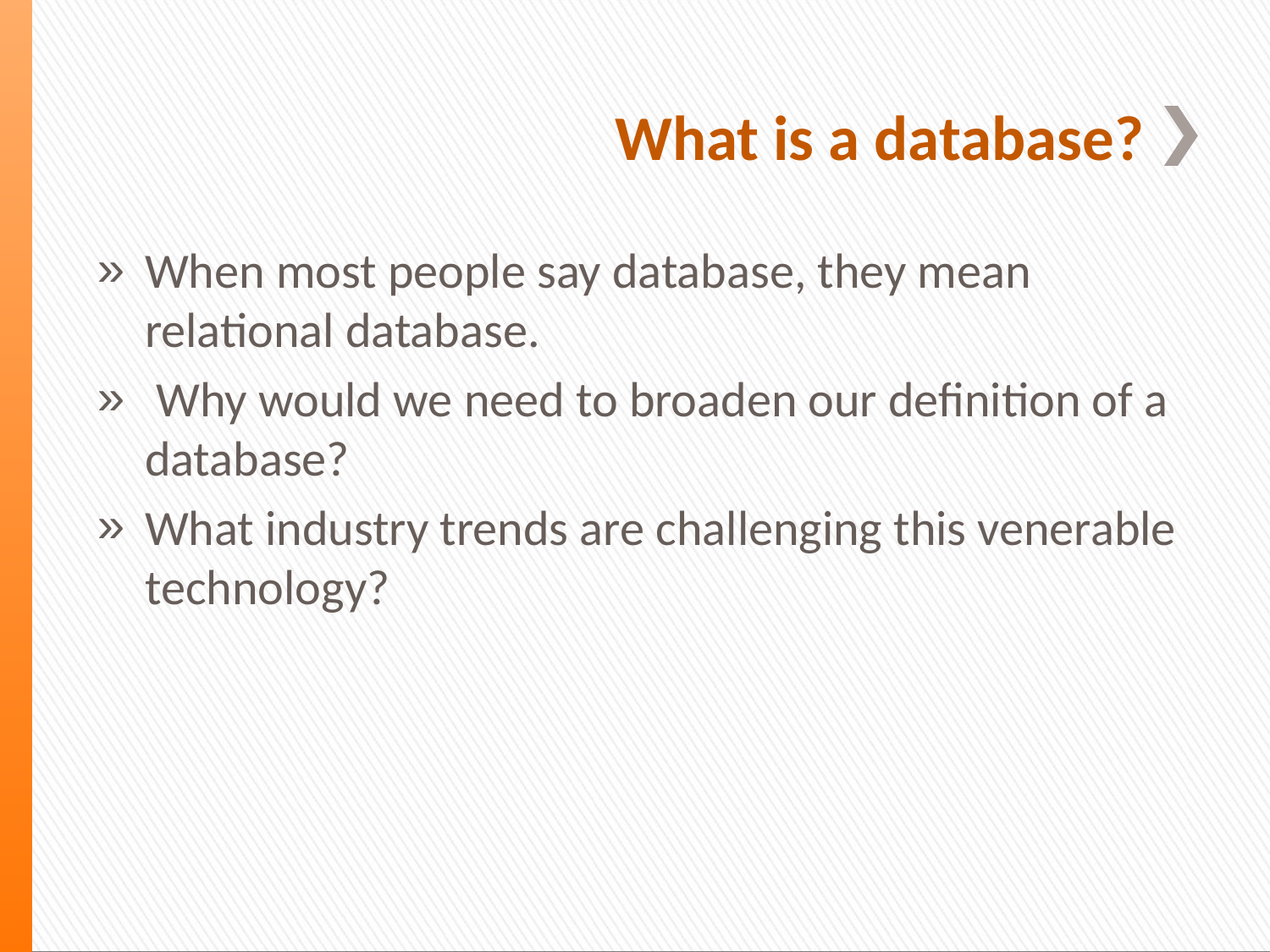

# What is a database?
When most people say database, they mean relational database.
 Why would we need to broaden our definition of a database?
What industry trends are challenging this venerable technology?